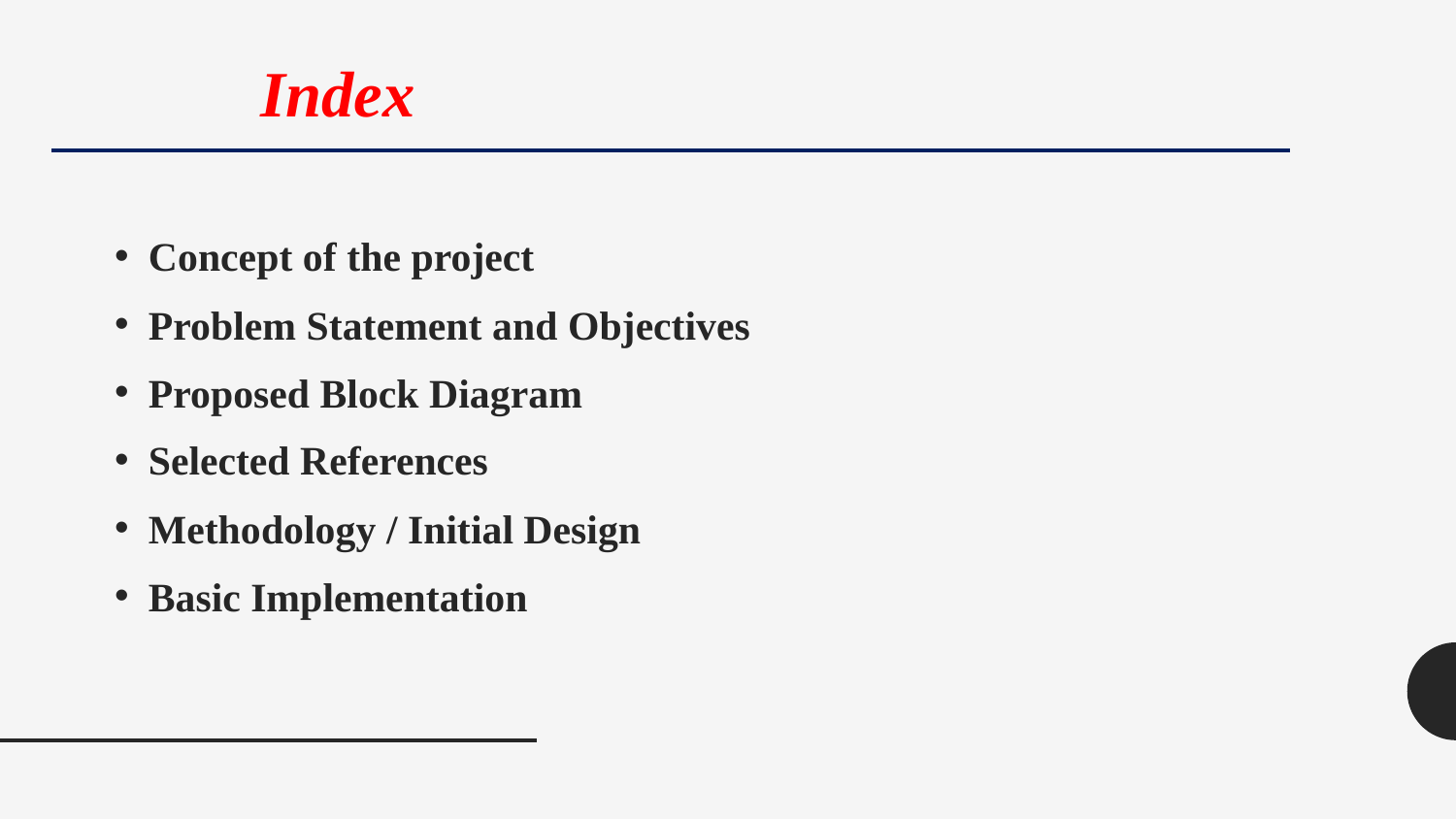

Index
Concept of the project
Problem Statement and Objectives
Proposed Block Diagram
Selected References
Methodology / Initial Design
Basic Implementation